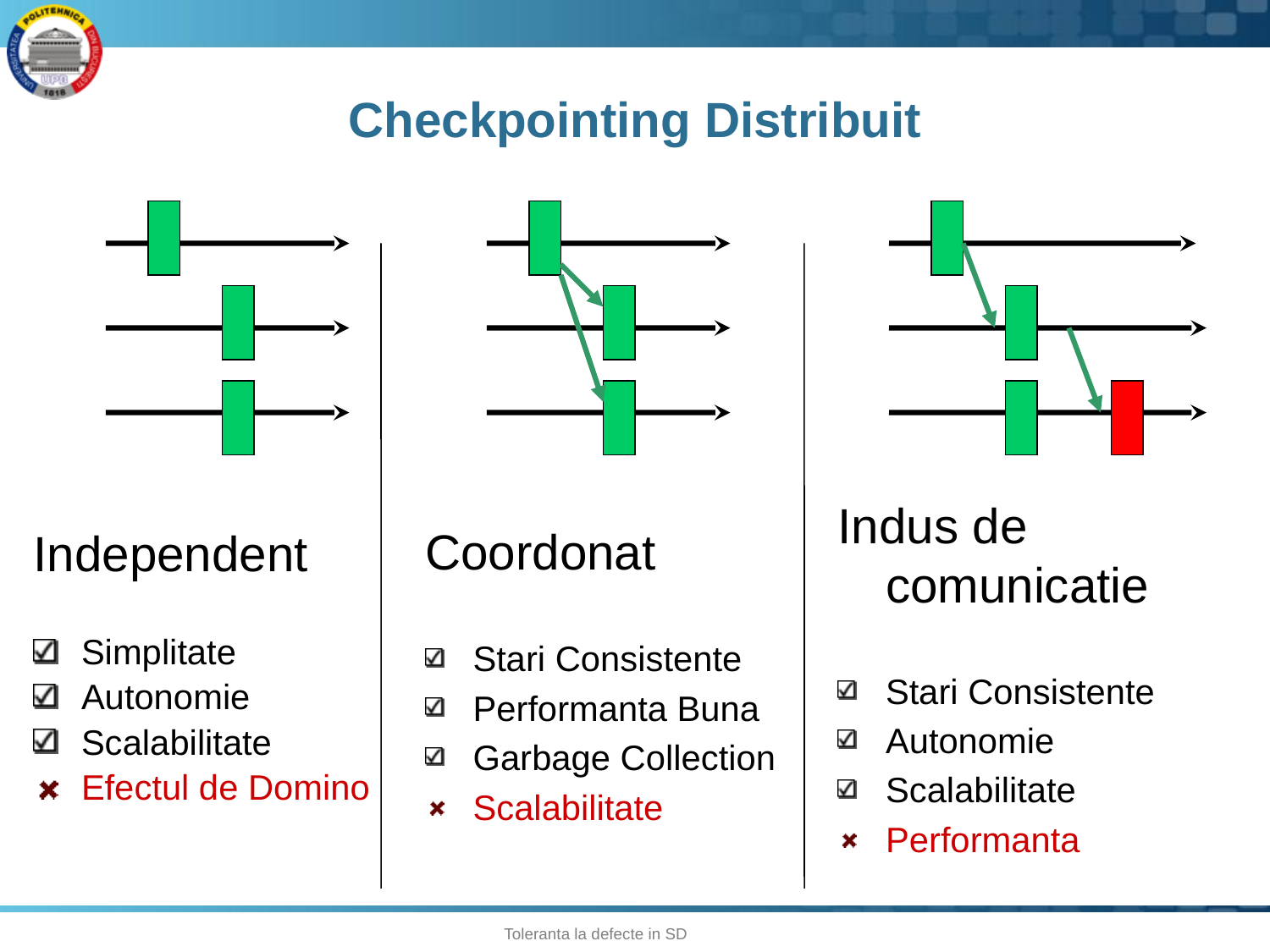

# Checkpointing Distribuit

Coordonat

Stari Consistente
Performanta Buna
Garbage Collection
Scalabilitate

Independent

Simplitate
Autonomie
Scalabilitate
Efectul de Domino

Indus de comunicatie

Stari Consistente
Autonomie
Scalabilitate
Performanta

37
Toleranta la defecte in SD